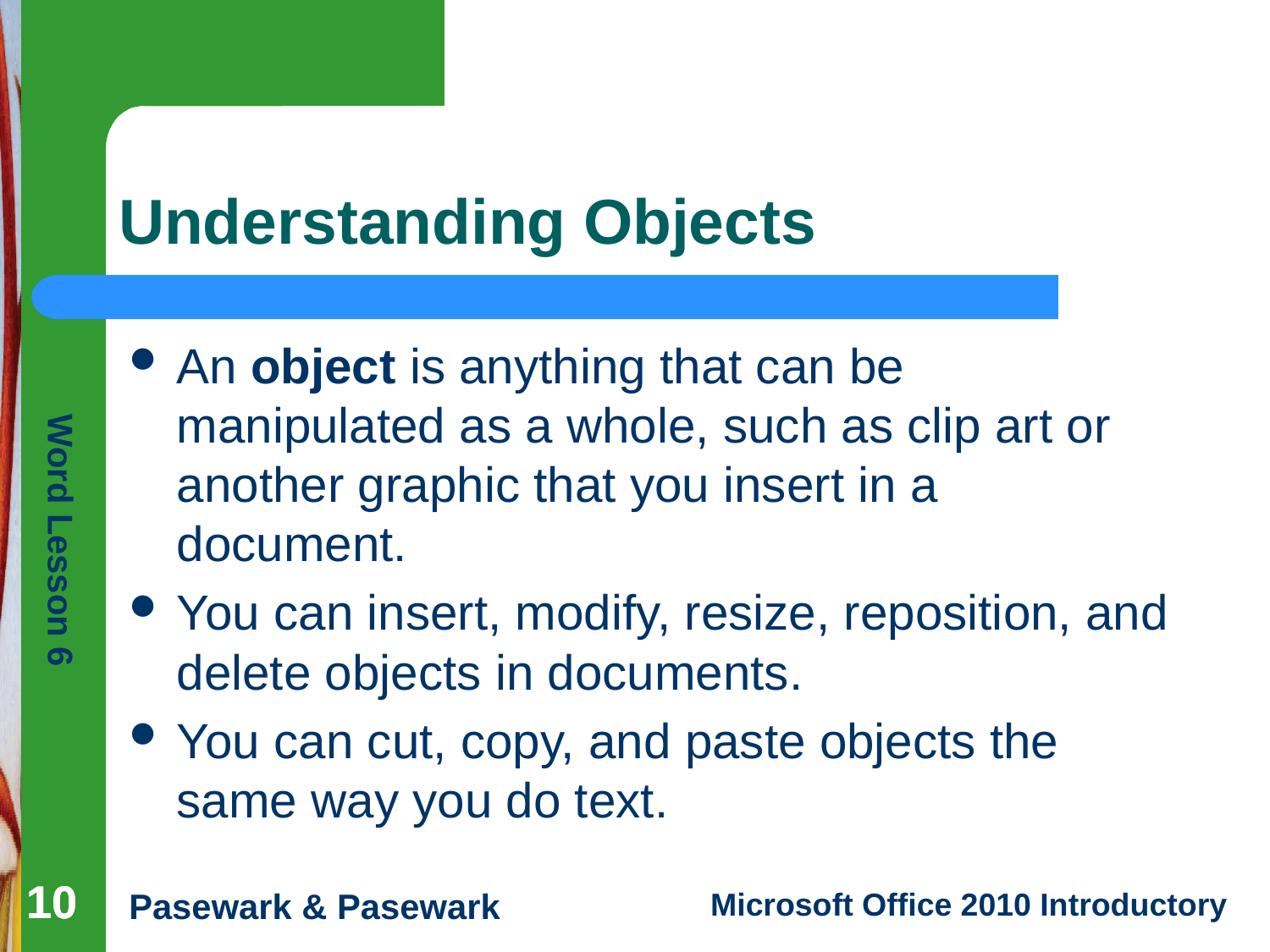

# Understanding Objects
An object is anything that can be manipulated as a whole, such as clip art or another graphic that you insert in a document.
You can insert, modify, resize, reposition, and delete objects in documents.
You can cut, copy, and paste objects the same way you do text.
10
10
10